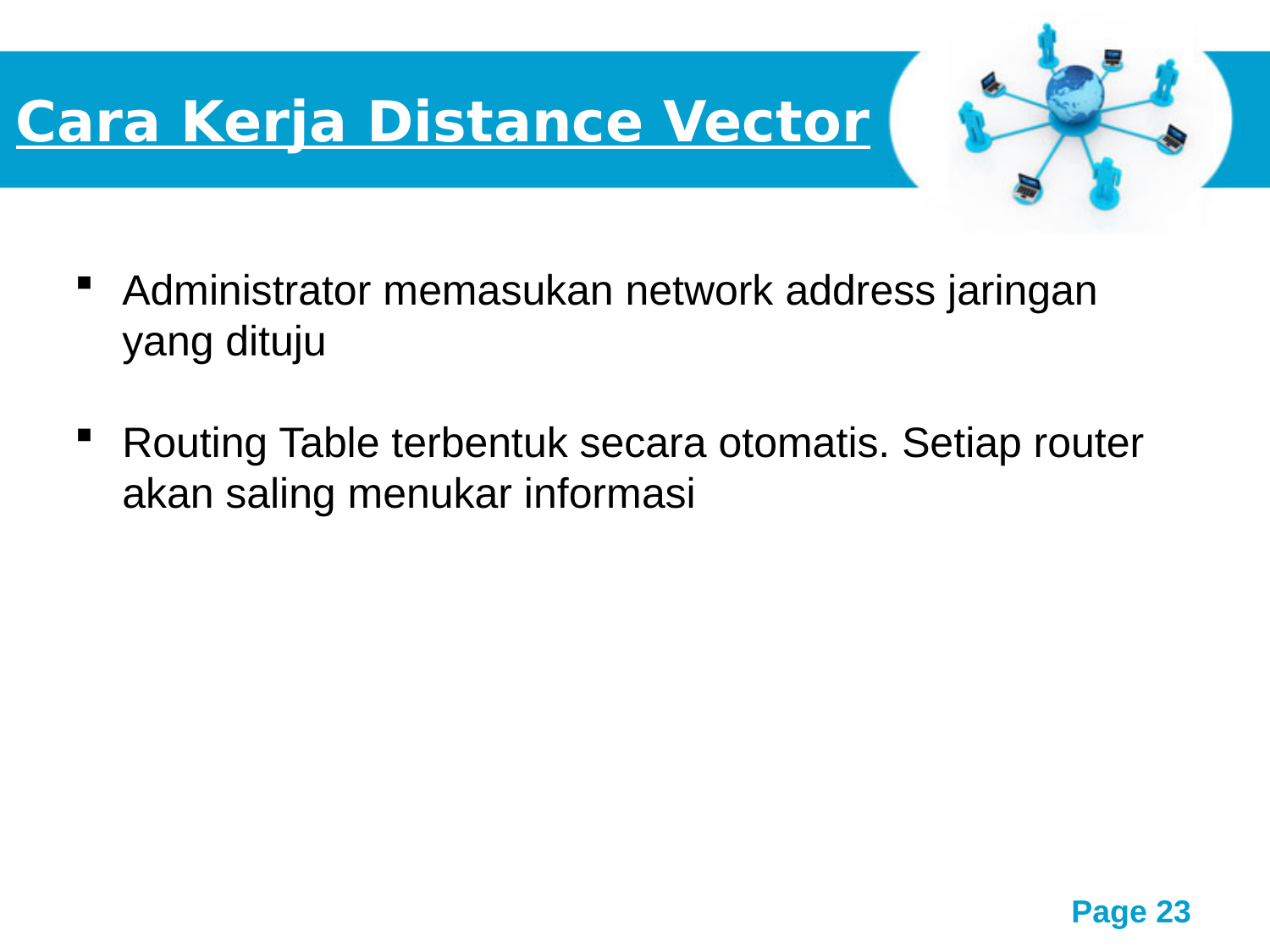

Cara Kerja Distance Vector
Administrator memasukan network address jaringan yang dituju

Routing Table terbentuk secara otomatis. Setiap router akan saling menukar informasi